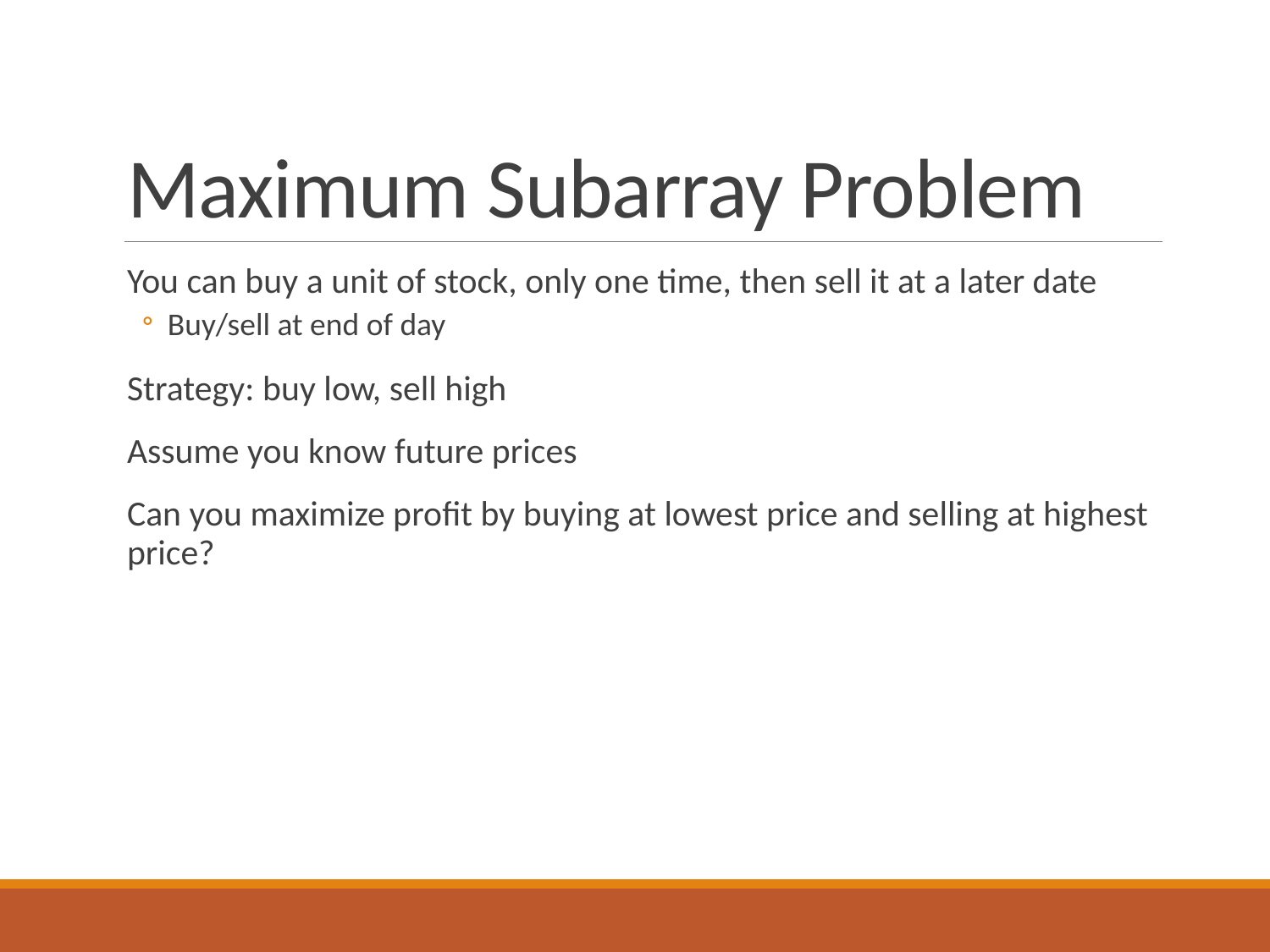

# Maximum Subarray Problem
You can buy a unit of stock, only one time, then sell it at a later date
Buy/sell at end of day
Strategy: buy low, sell high
Assume you know future prices
Can you maximize profit by buying at lowest price and selling at highest price?